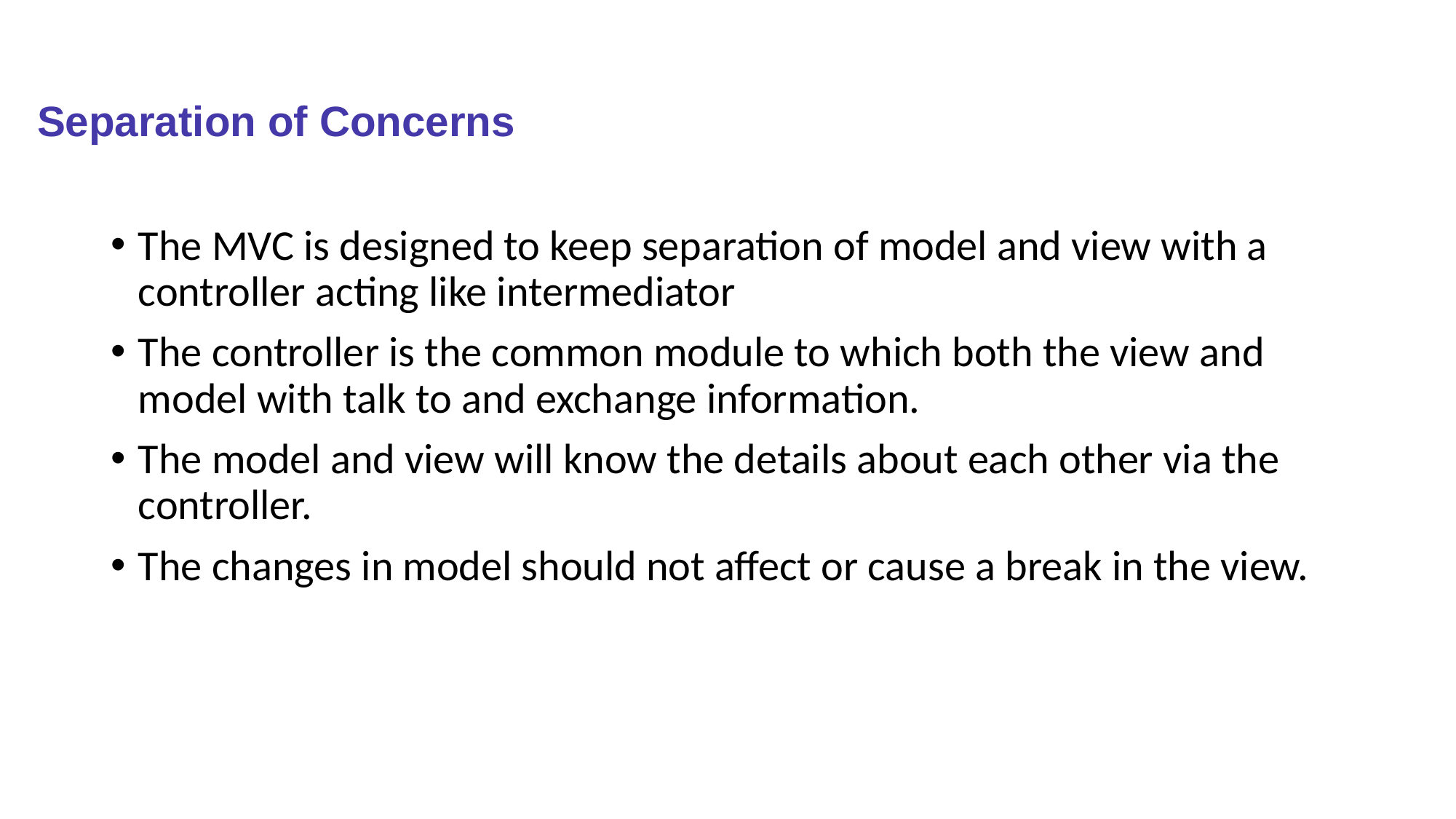

# Separation of Concerns
The MVC is designed to keep separation of model and view with a controller acting like intermediator
The controller is the common module to which both the view and model with talk to and exchange information.
The model and view will know the details about each other via the controller.
The changes in model should not affect or cause a break in the view.